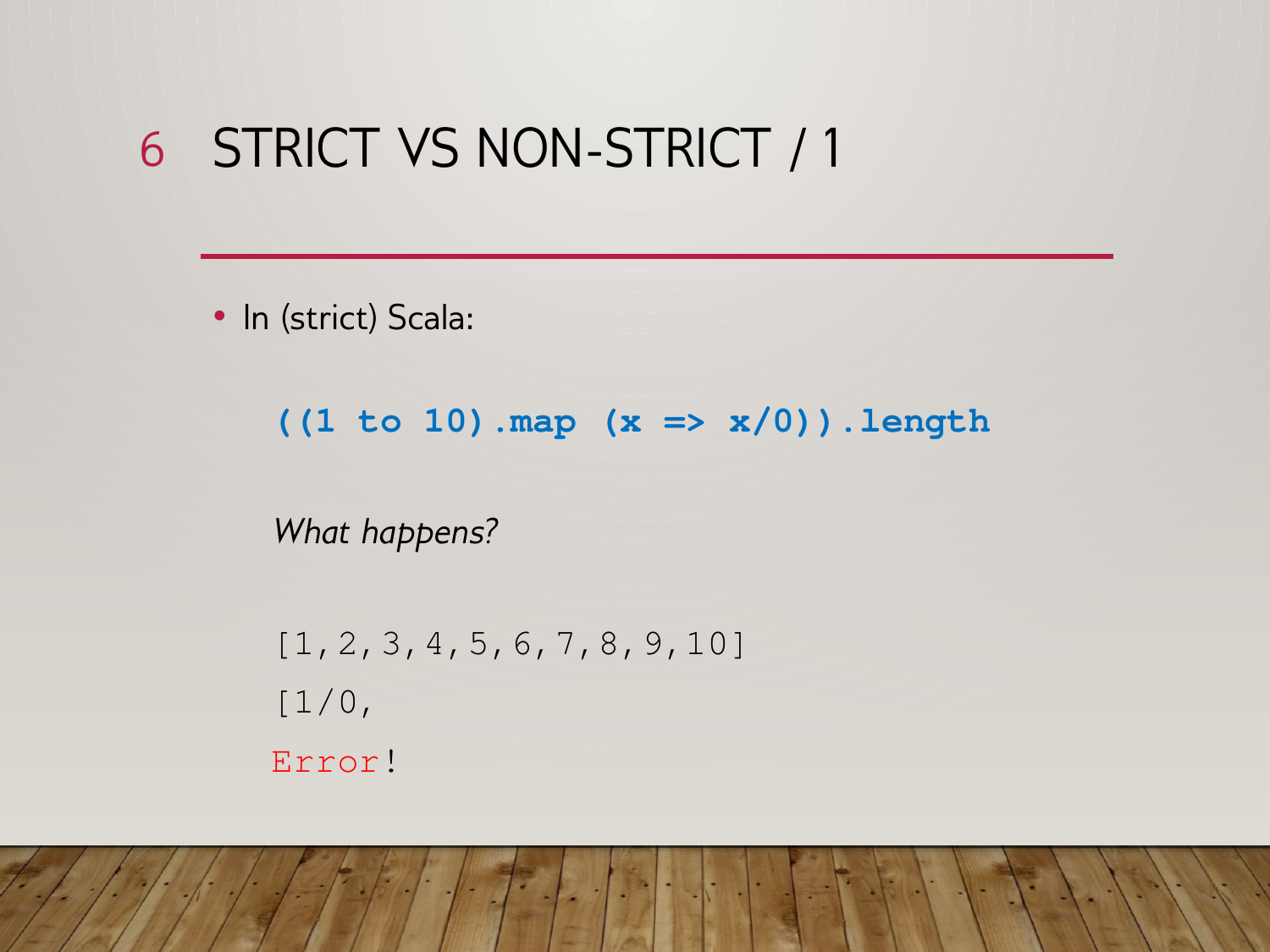

6
# Strict vs Non-strict / 1
In (strict) Scala:
	((1 to 10).map (x => x/0)).length
What happens?
[1,2,3,4,5,6,7,8,9,10]
[1/0,
Error!